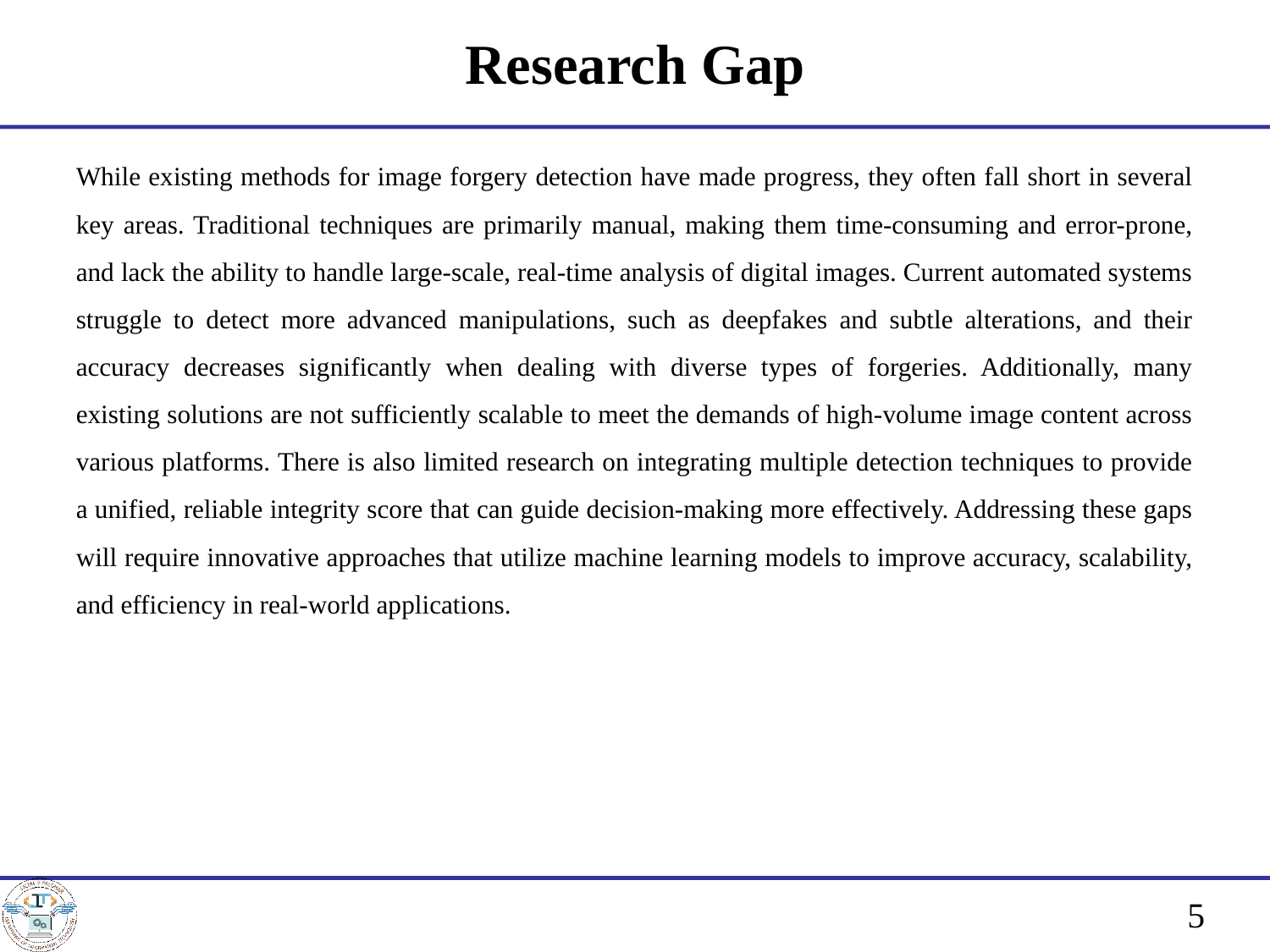

# Research Gap
While existing methods for image forgery detection have made progress, they often fall short in several key areas. Traditional techniques are primarily manual, making them time-consuming and error-prone, and lack the ability to handle large-scale, real-time analysis of digital images. Current automated systems struggle to detect more advanced manipulations, such as deepfakes and subtle alterations, and their accuracy decreases significantly when dealing with diverse types of forgeries. Additionally, many existing solutions are not sufficiently scalable to meet the demands of high-volume image content across various platforms. There is also limited research on integrating multiple detection techniques to provide a unified, reliable integrity score that can guide decision-making more effectively. Addressing these gaps will require innovative approaches that utilize machine learning models to improve accuracy, scalability, and efficiency in real-world applications.
5